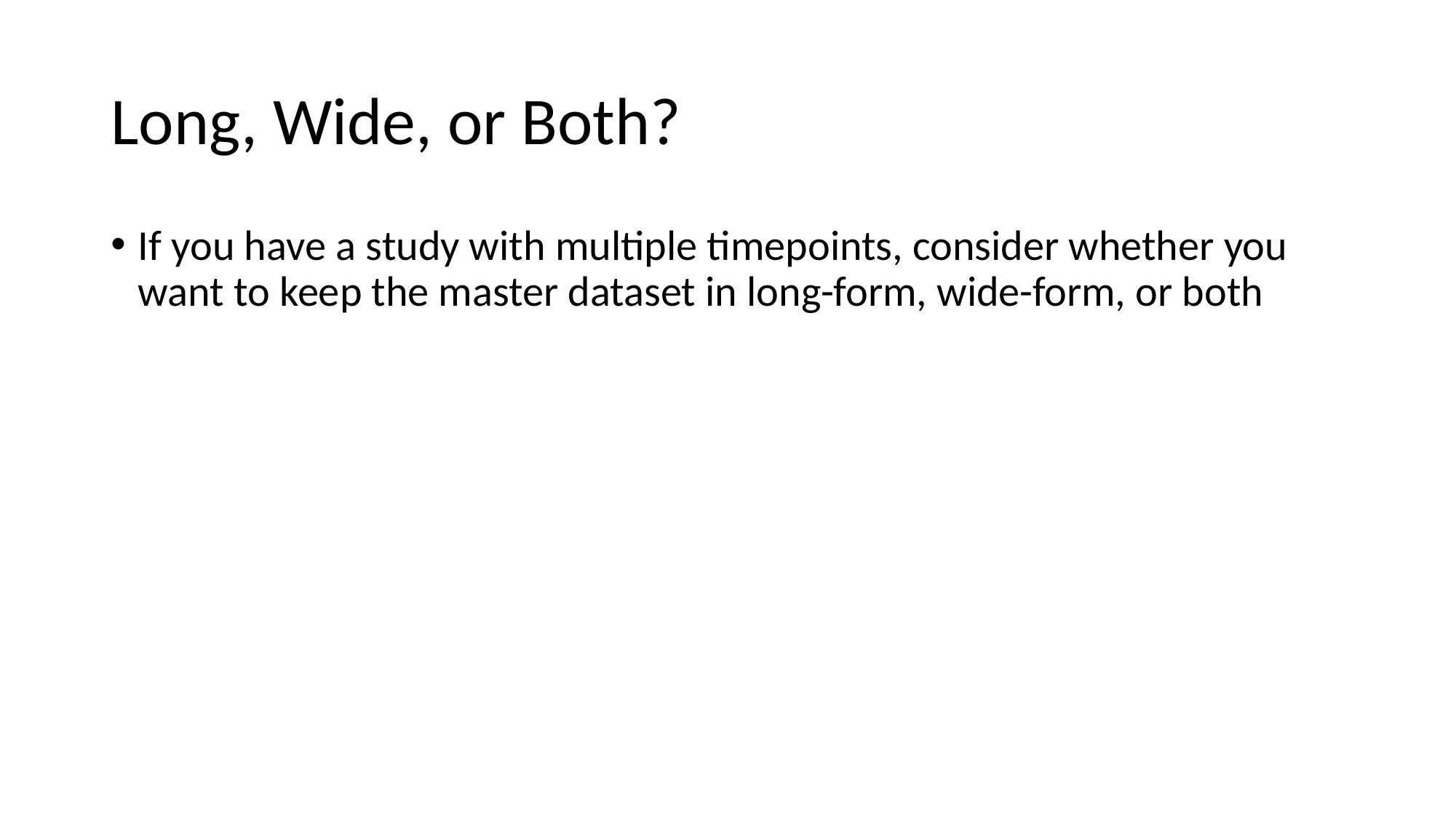

# Long, Wide, or Both?
If you have a study with multiple timepoints, consider whether you want to keep the master dataset in long-form, wide-form, or both